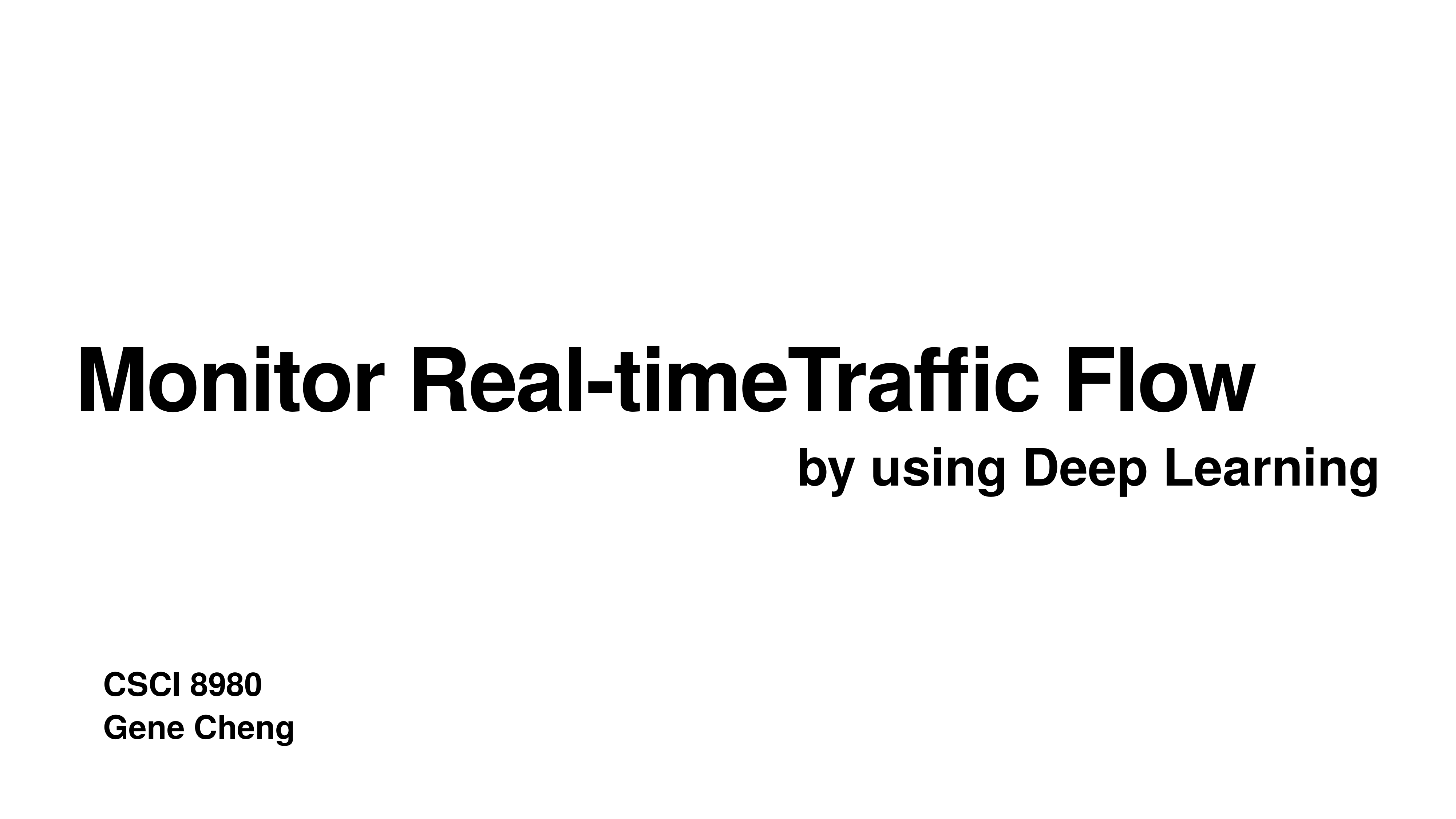

# Monitor Real-timeTraffic Flow
by using Deep Learning
CSCI 8980
Gene Cheng